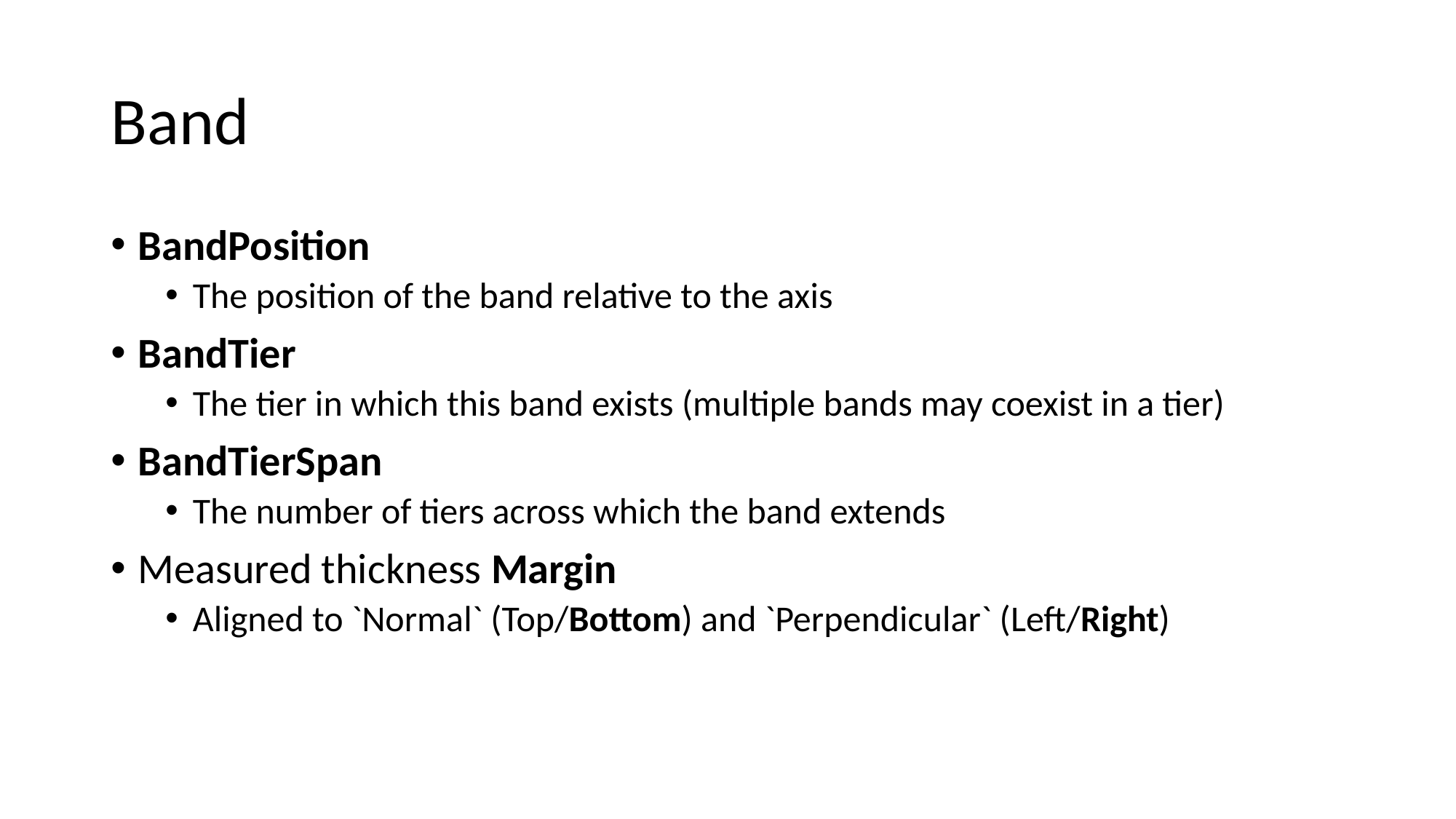

# Band
BandPosition
The position of the band relative to the axis
BandTier
The tier in which this band exists (multiple bands may coexist in a tier)
BandTierSpan
The number of tiers across which the band extends
Measured thickness Margin
Aligned to `Normal` (Top/Bottom) and `Perpendicular` (Left/Right)